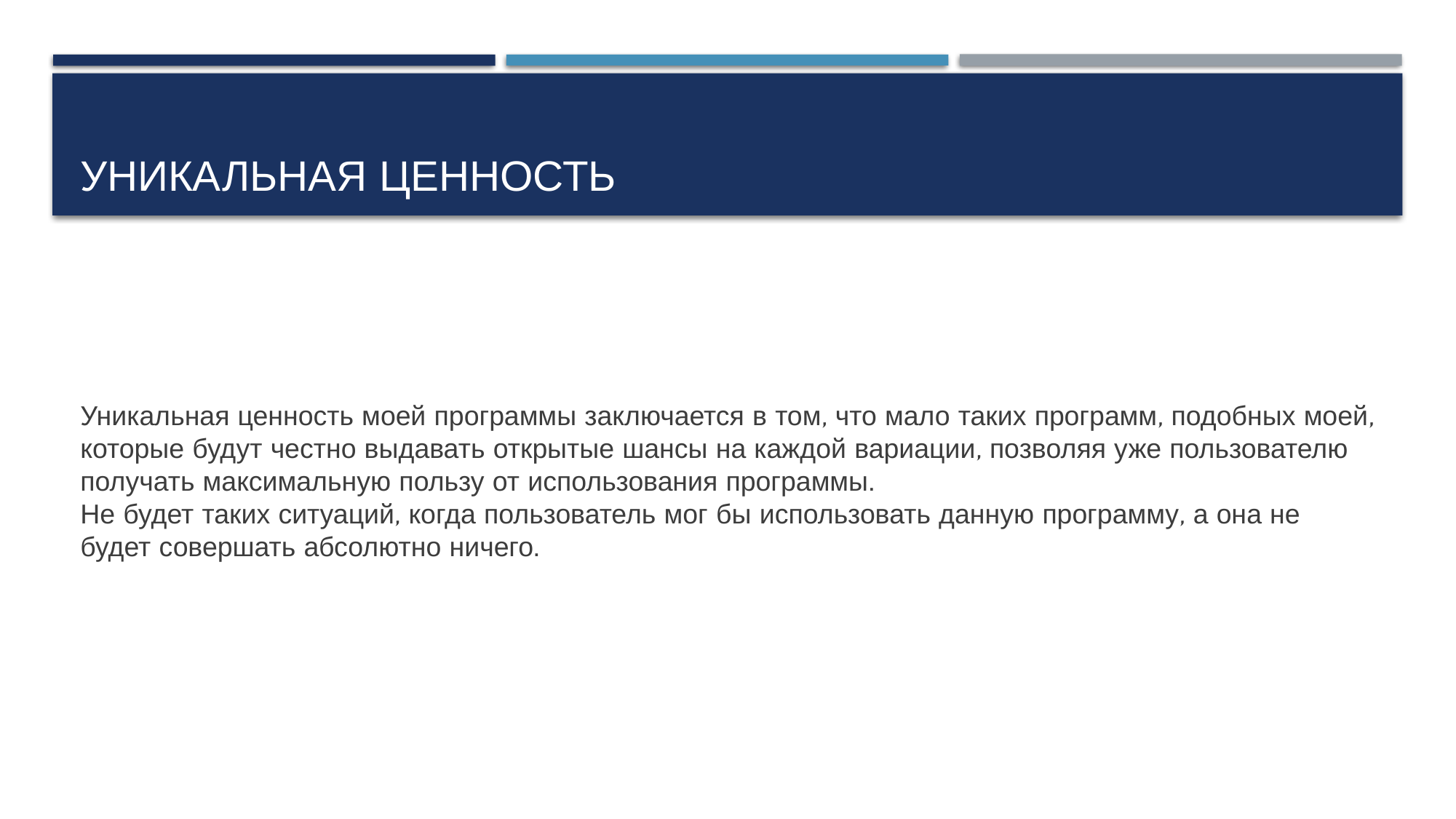

# Уникальная ценность
Уникальная ценность моей программы заключается в том, что мало таких программ, подобных моей, которые будут честно выдавать открытые шансы на каждой вариации, позволяя уже пользователю получать максимальную пользу от использования программы.
Не будет таких ситуаций, когда пользователь мог бы использовать данную программу, а она не будет совершать абсолютно ничего.